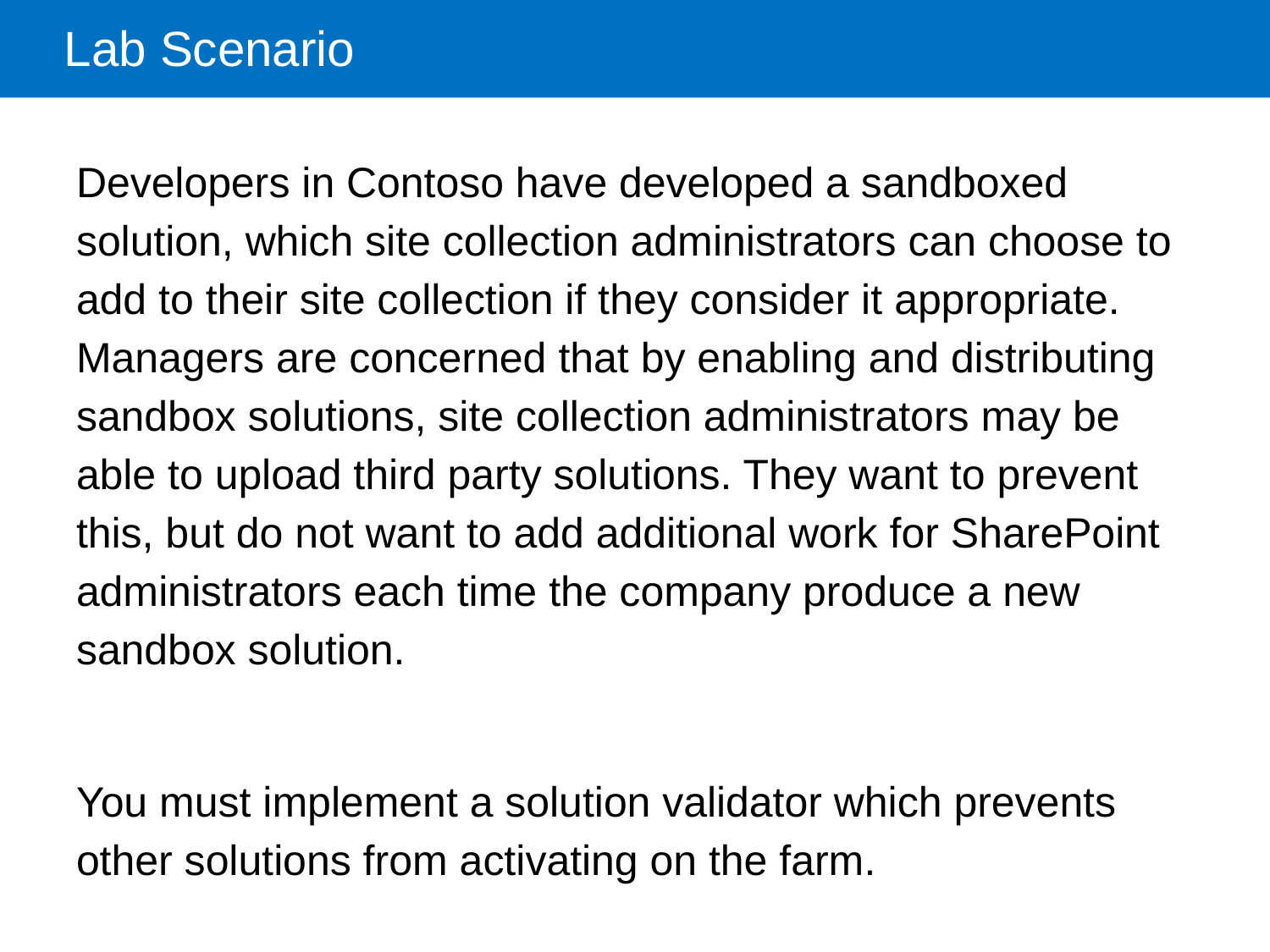

# Lab Scenario
Developers in Contoso have developed a sandboxed solution, which site collection administrators can choose to add to their site collection if they consider it appropriate. Managers are concerned that by enabling and distributing sandbox solutions, site collection administrators may be able to upload third party solutions. They want to prevent this, but do not want to add additional work for SharePoint administrators each time the company produce a new sandbox solution.

You must implement a solution validator which prevents other solutions from activating on the farm.